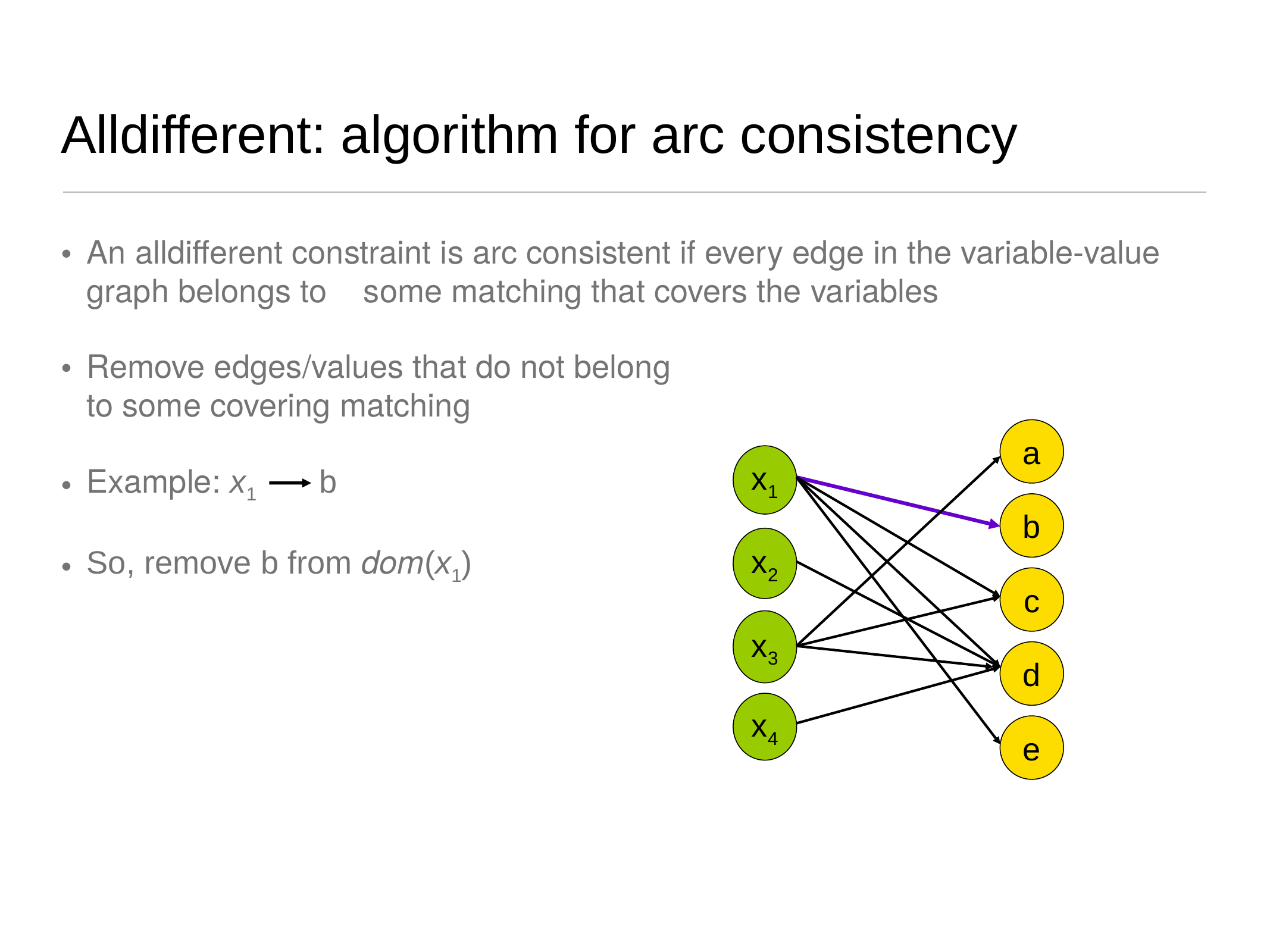

# Alldifferent: algorithm for arc consistency
An alldifferent constraint is arc consistent if every edge in the variable-value graph belongs to	 some matching that covers the variables
Remove edges/values that do not belong 						      to some covering matching
Example: x1            b
So, remove b from dom(x1)
a
x1

b
x2

c

x3
d

x4
e